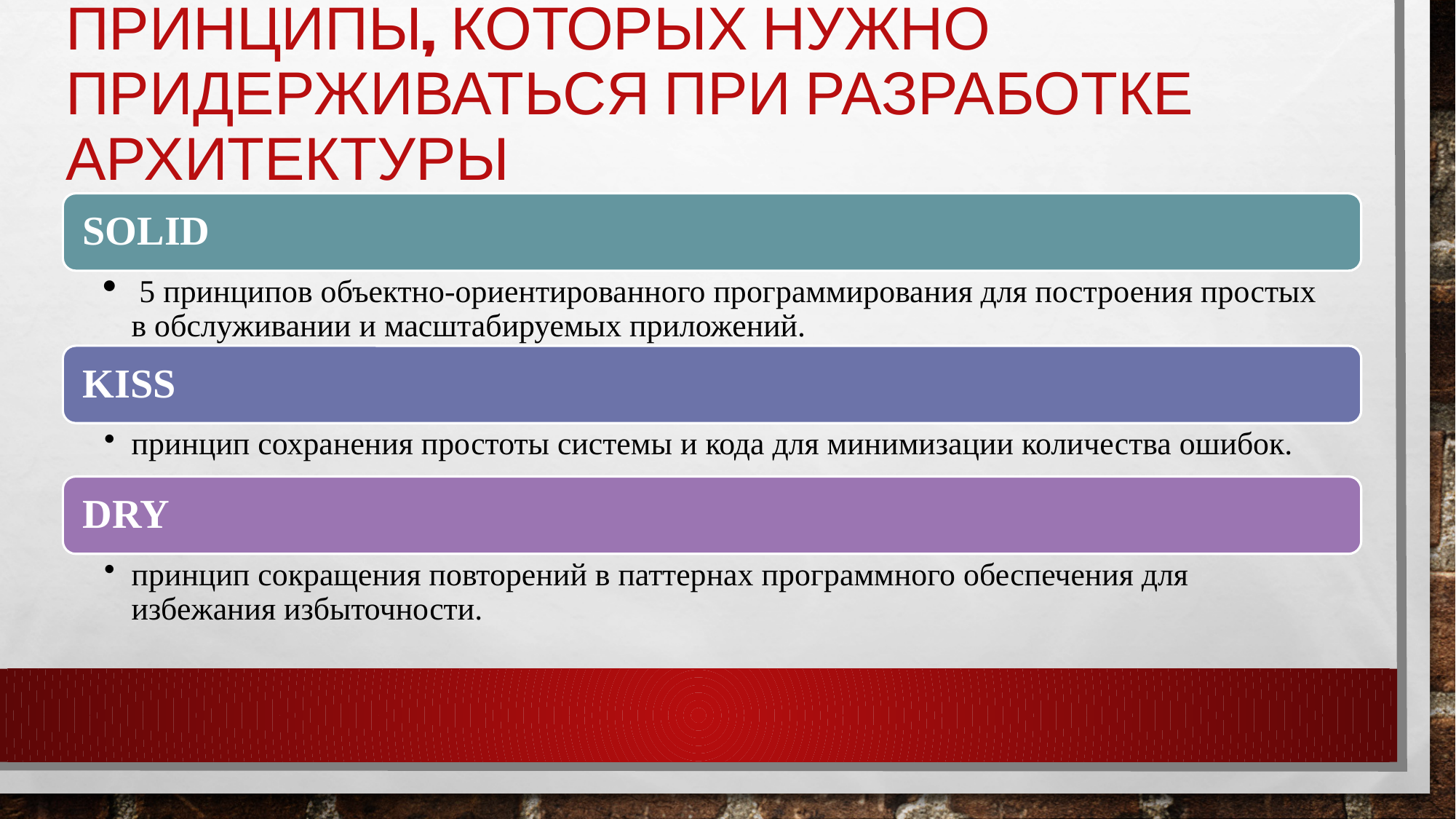

# Принципы, которых нужно придерживаться при разработке архитектуры
SOLID
 5 принципов объектно-ориентированного программирования для построения простых в обслуживании и масштабируемых приложений.
KISS
принцип сохранения простоты системы и кода для минимизации количества ошибок.
DRY
принцип сокращения повторений в паттернах программного обеспечения для избежания избыточности.